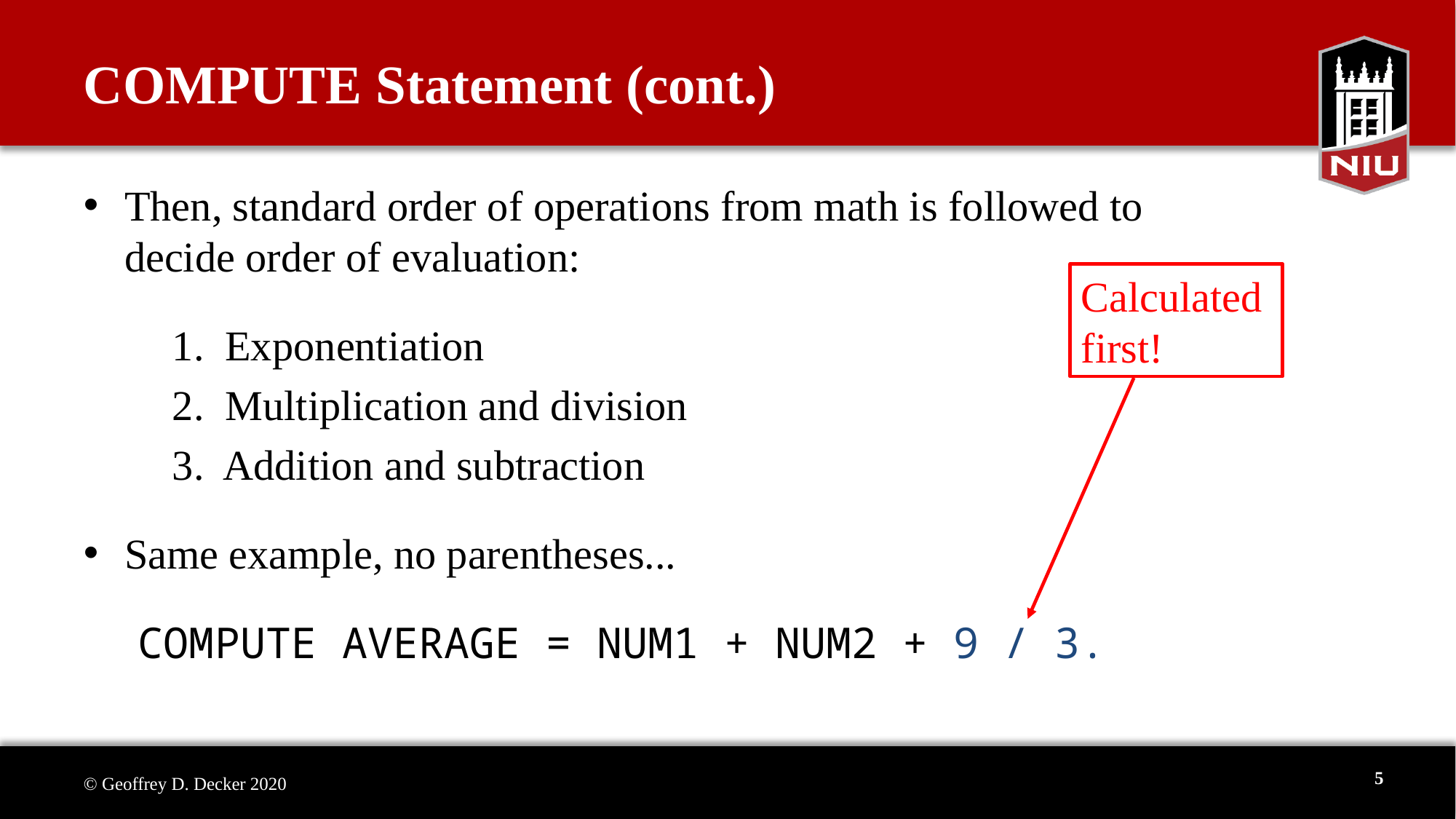

# COMPUTE Statement (cont.)
Then, standard order of operations from math is followed to
decide order of evaluation:

	1.  Exponentiation
	2.  Multiplication and division
	3.  Addition and subtraction

Same example, no parentheses...

COMPUTE AVERAGE = NUM1 + NUM2 + 9 / 3.

Calculated first!
5
© Geoffrey D. Decker 2020